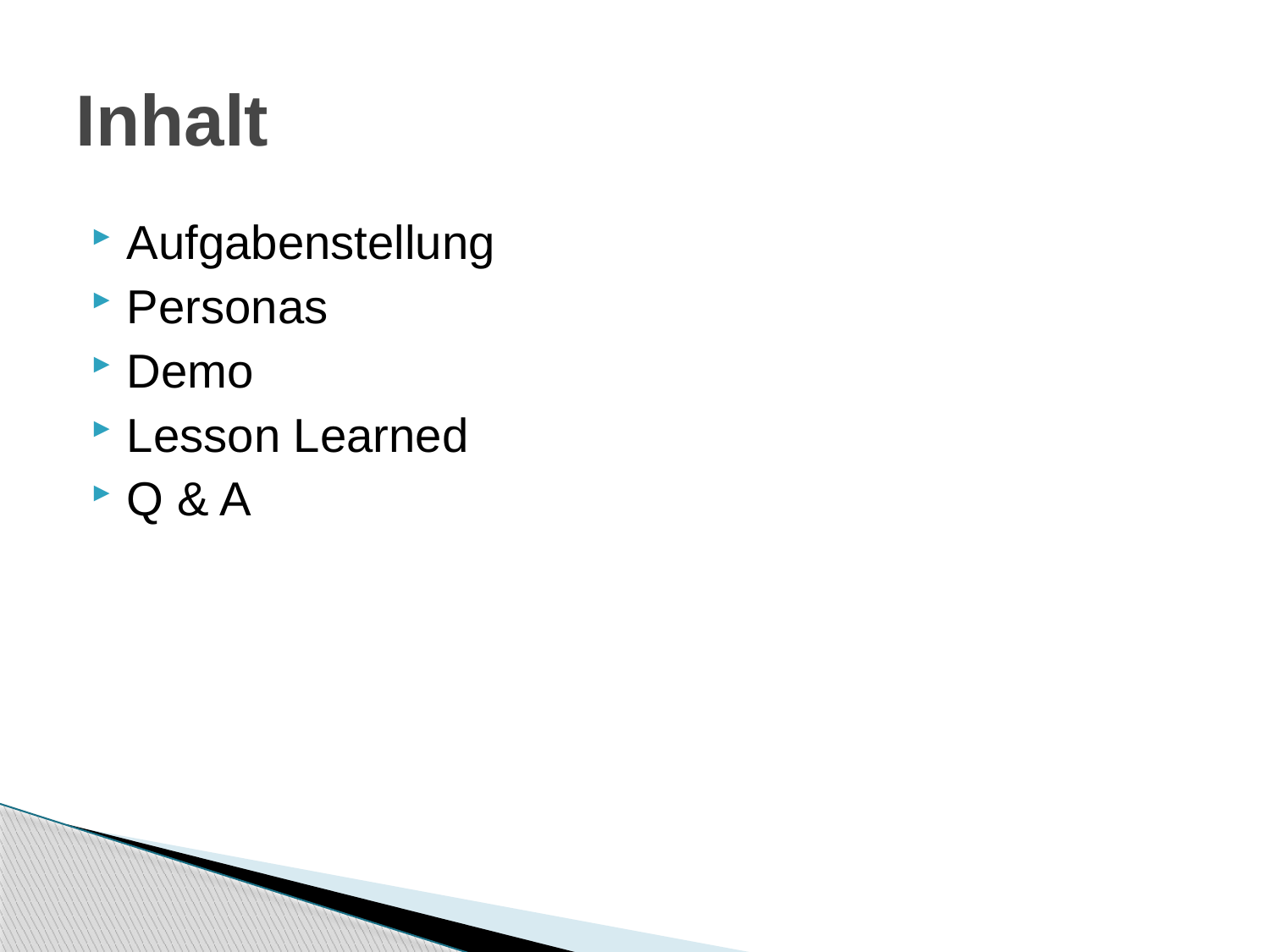

# Inhalt
Aufgabenstellung
Personas
Demo
Lesson Learned
Q & A